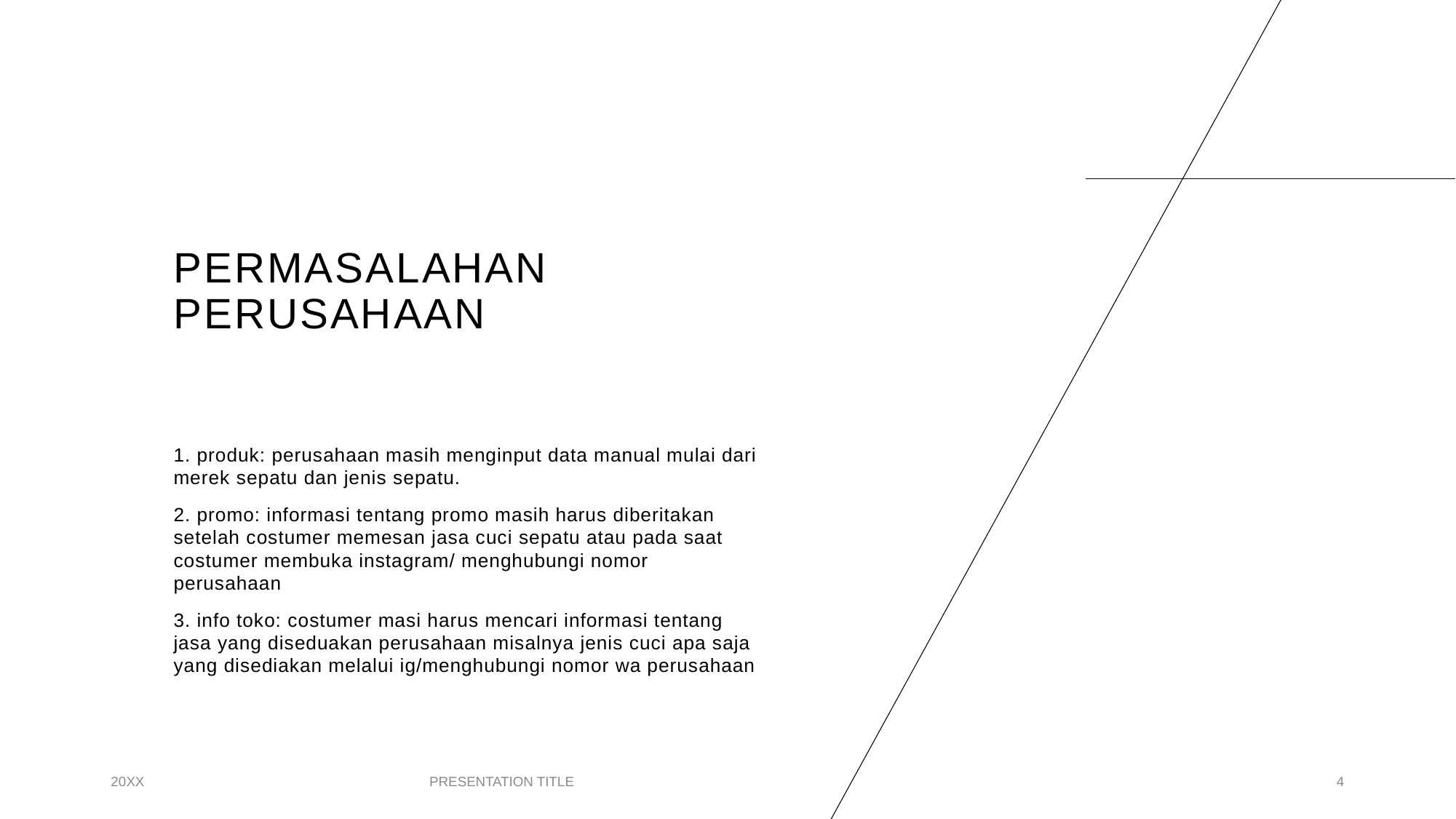

# Permasalahan Perusahaan
1. produk: perusahaan masih menginput data manual mulai dari merek sepatu dan jenis sepatu.
2. promo: informasi tentang promo masih harus diberitakan setelah costumer memesan jasa cuci sepatu atau pada saat costumer membuka instagram/ menghubungi nomor perusahaan
3. info toko: costumer masi harus mencari informasi tentang jasa yang diseduakan perusahaan misalnya jenis cuci apa saja yang disediakan melalui ig/menghubungi nomor wa perusahaan

20XX
PRESENTATION TITLE
4